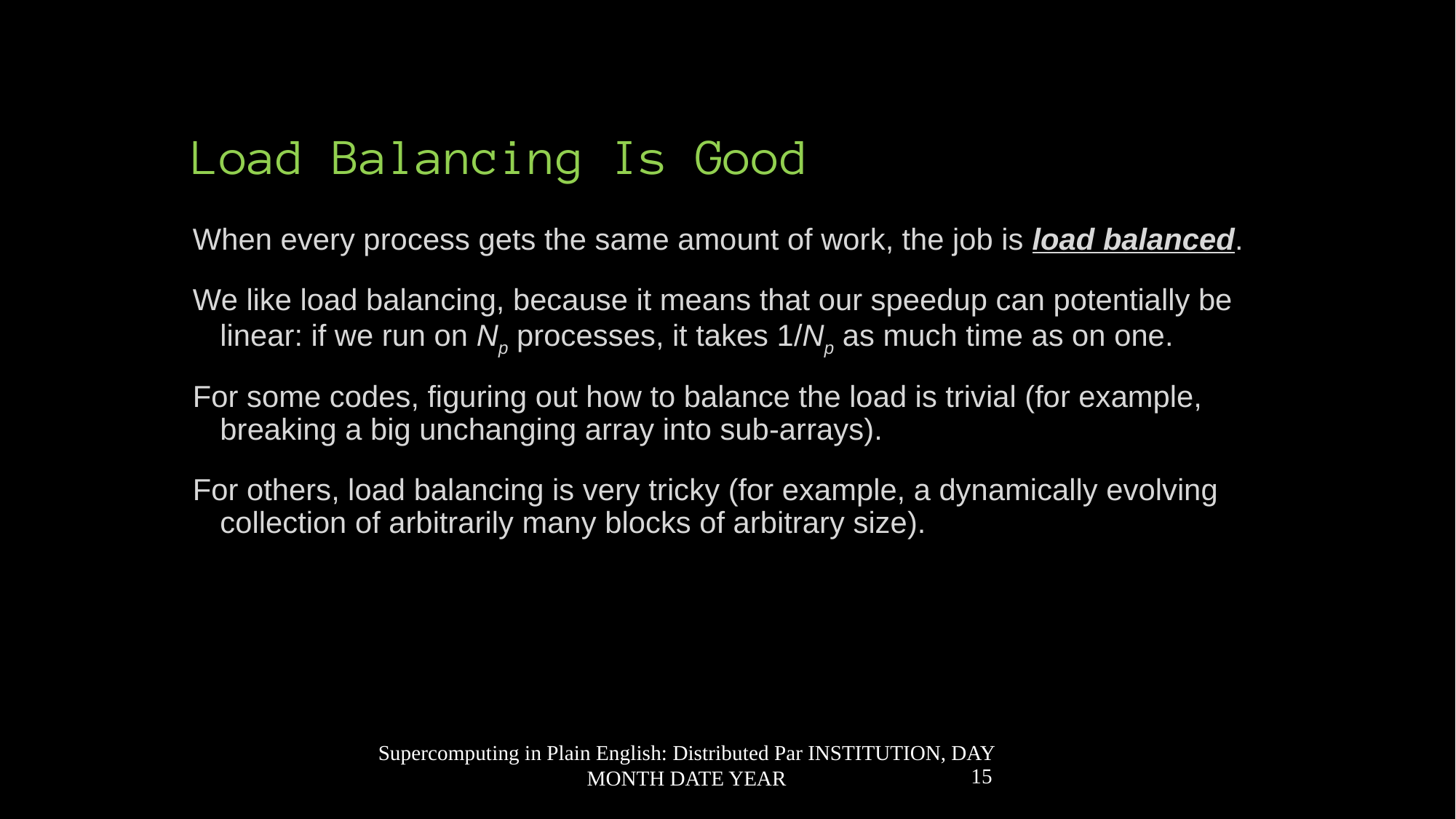

# Load Balancing Is Good
When every process gets the same amount of work, the job is load balanced.
We like load balancing, because it means that our speedup can potentially be linear: if we run on Np processes, it takes 1/Np as much time as on one.
For some codes, figuring out how to balance the load is trivial (for example, breaking a big unchanging array into sub-arrays).
For others, load balancing is very tricky (for example, a dynamically evolving collection of arbitrarily many blocks of arbitrary size).
Supercomputing in Plain English: Distributed Par INSTITUTION, DAY MONTH DATE YEAR
15